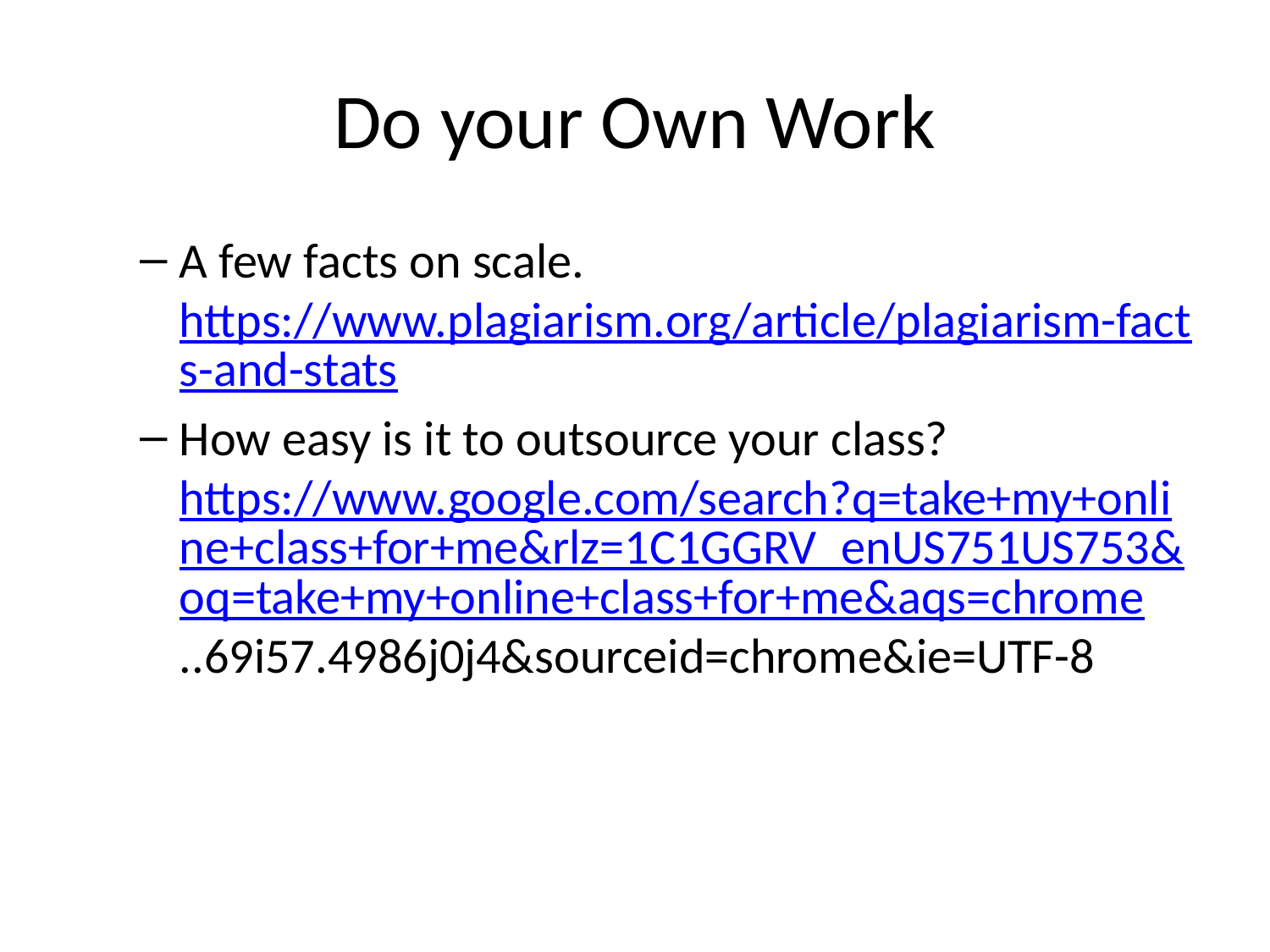

# Do your Own Work
A few facts on scale. https://www.plagiarism.org/article/plagiarism-facts-and-stats
How easy is it to outsource your class? https://www.google.com/search?q=take+my+online+class+for+me&rlz=1C1GGRV_enUS751US753&oq=take+my+online+class+for+me&aqs=chrome..69i57.4986j0j4&sourceid=chrome&ie=UTF-8